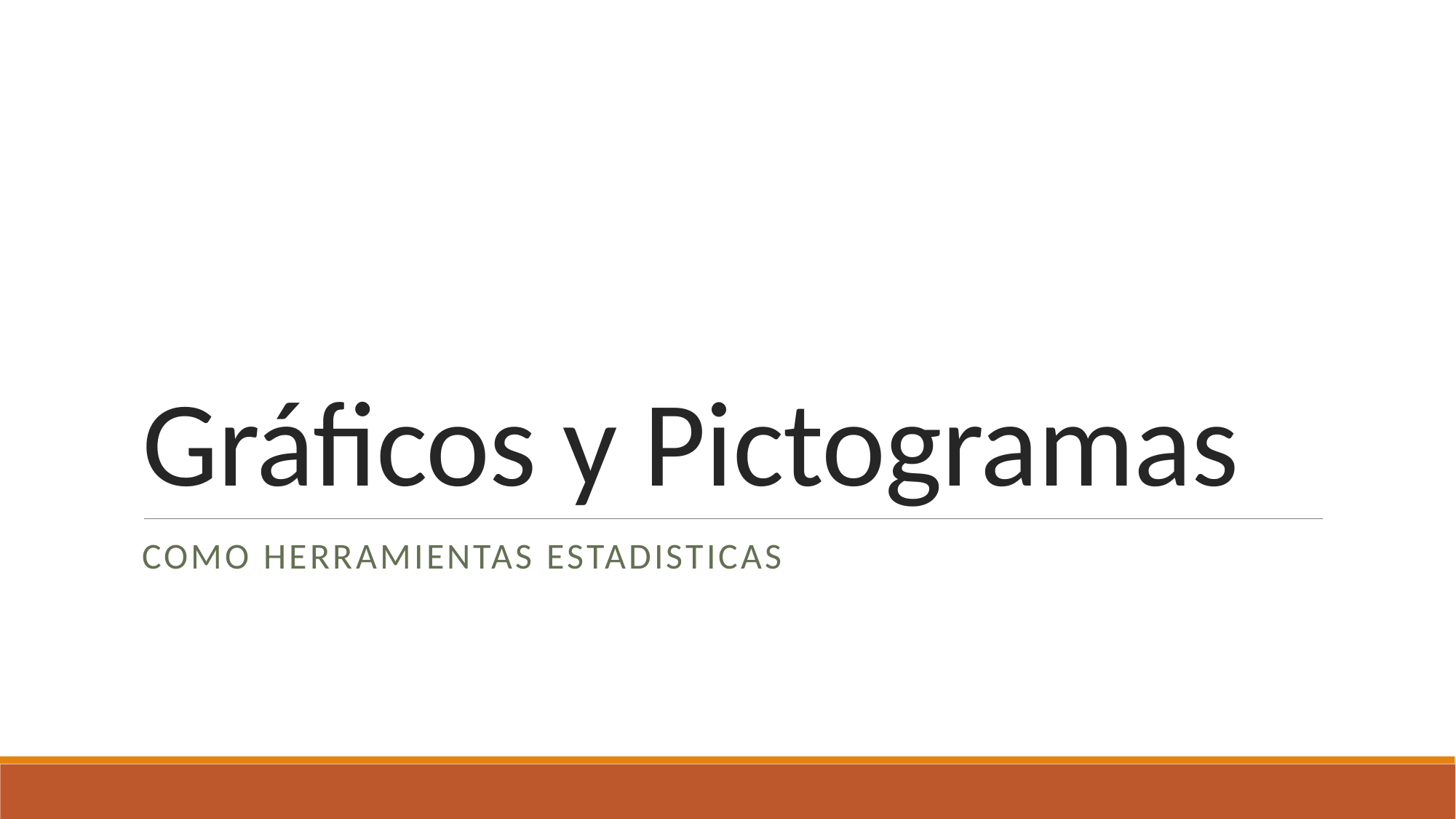

# Gráficos y Pictogramas
Como herramientas estadisticas